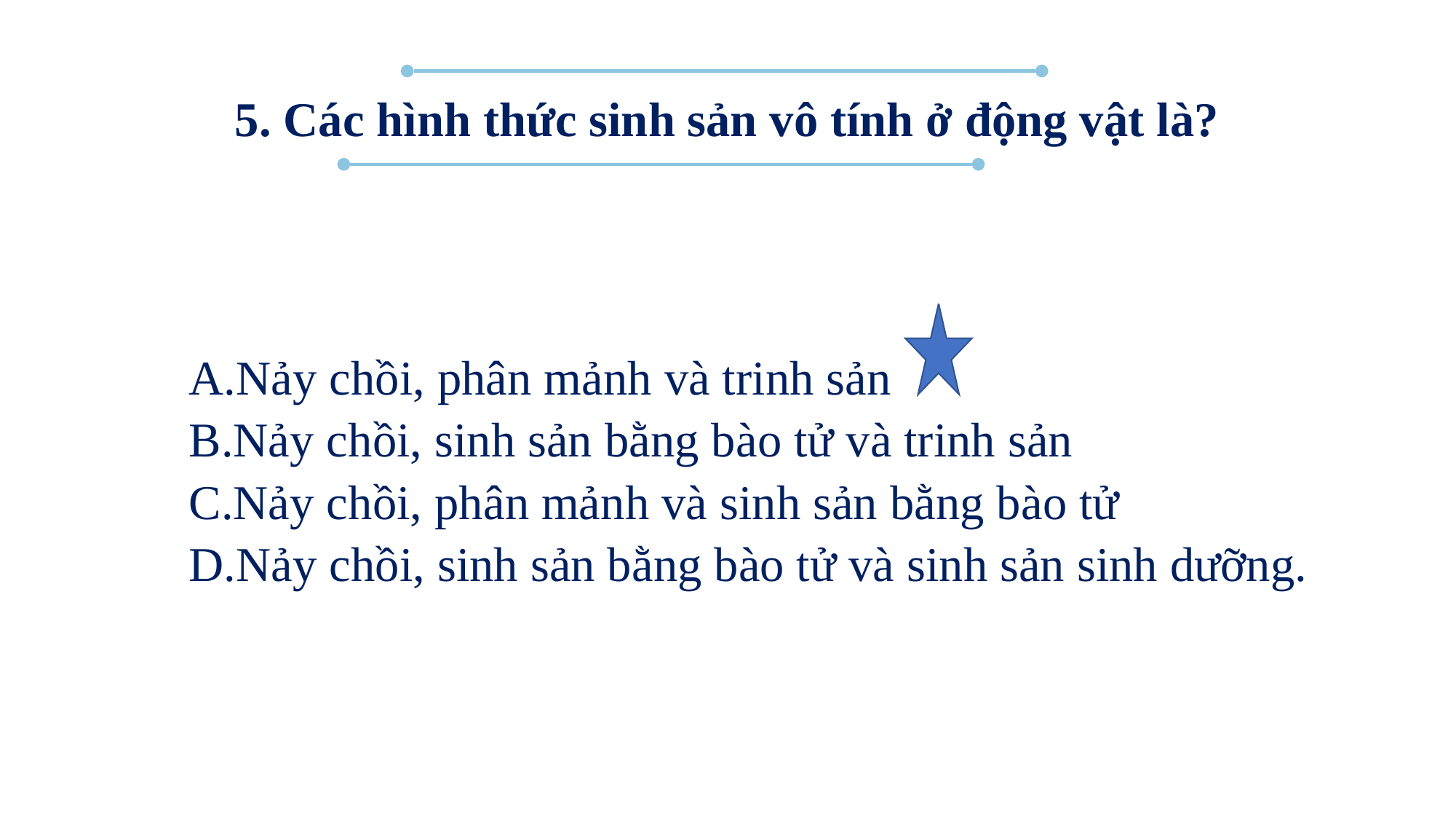

5. Các hình thức sinh sản vô tính ở động vật là?

Nảy chồi, phân mảnh và trinh sản
Nảy chồi, sinh sản bằng bào tử và trinh sản
Nảy chồi, phân mảnh và sinh sản bằng bào tử
Nảy chồi, sinh sản bằng bào tử và sinh sản sinh dưỡng.